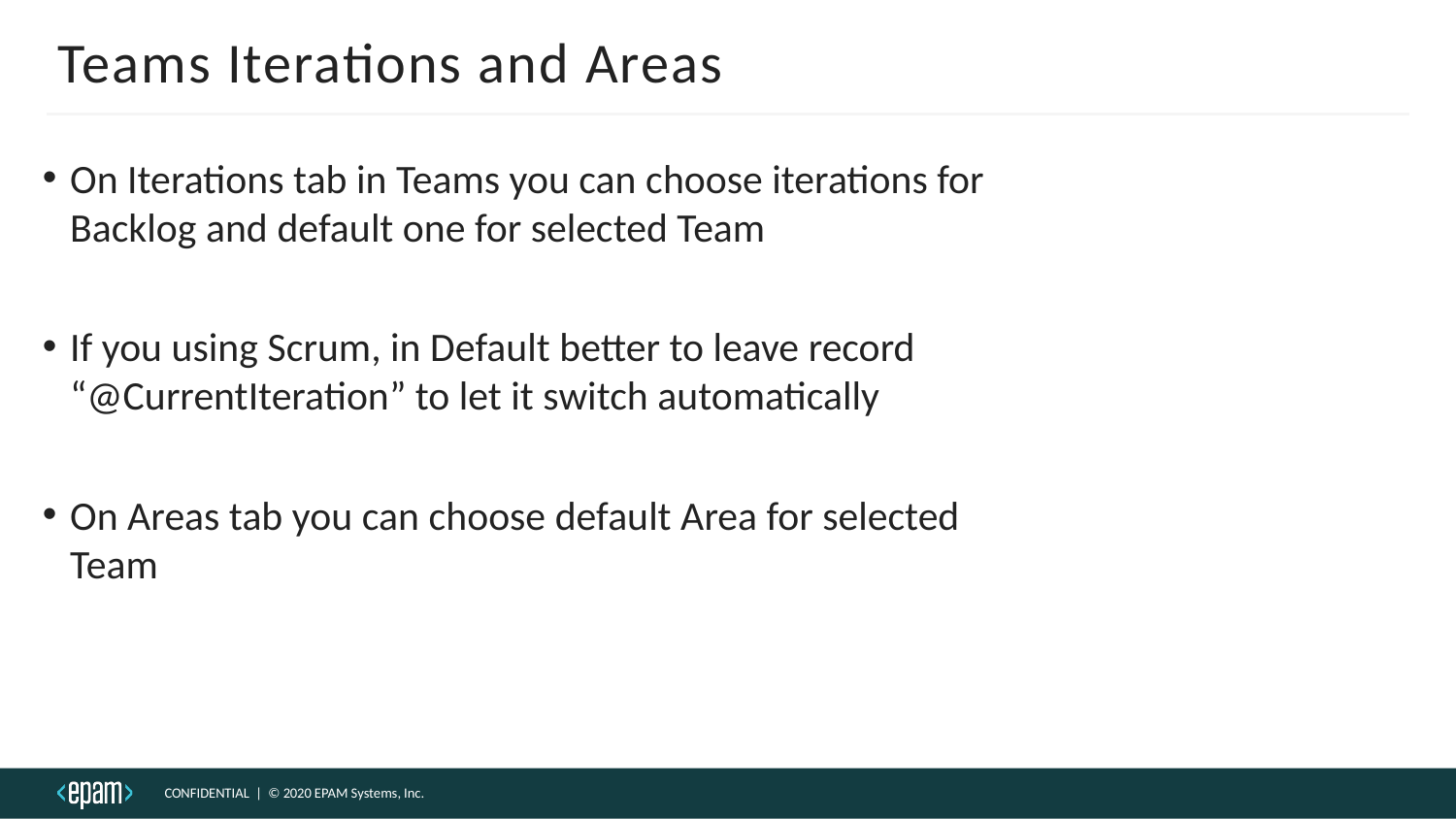

# Teams Iterations and Areas
On Iterations tab in Teams you can choose iterations for Backlog and default one for selected Team

If you using Scrum, in Default better to leave record “@CurrentIteration” to let it switch automatically

On Areas tab you can choose default Area for selected Team